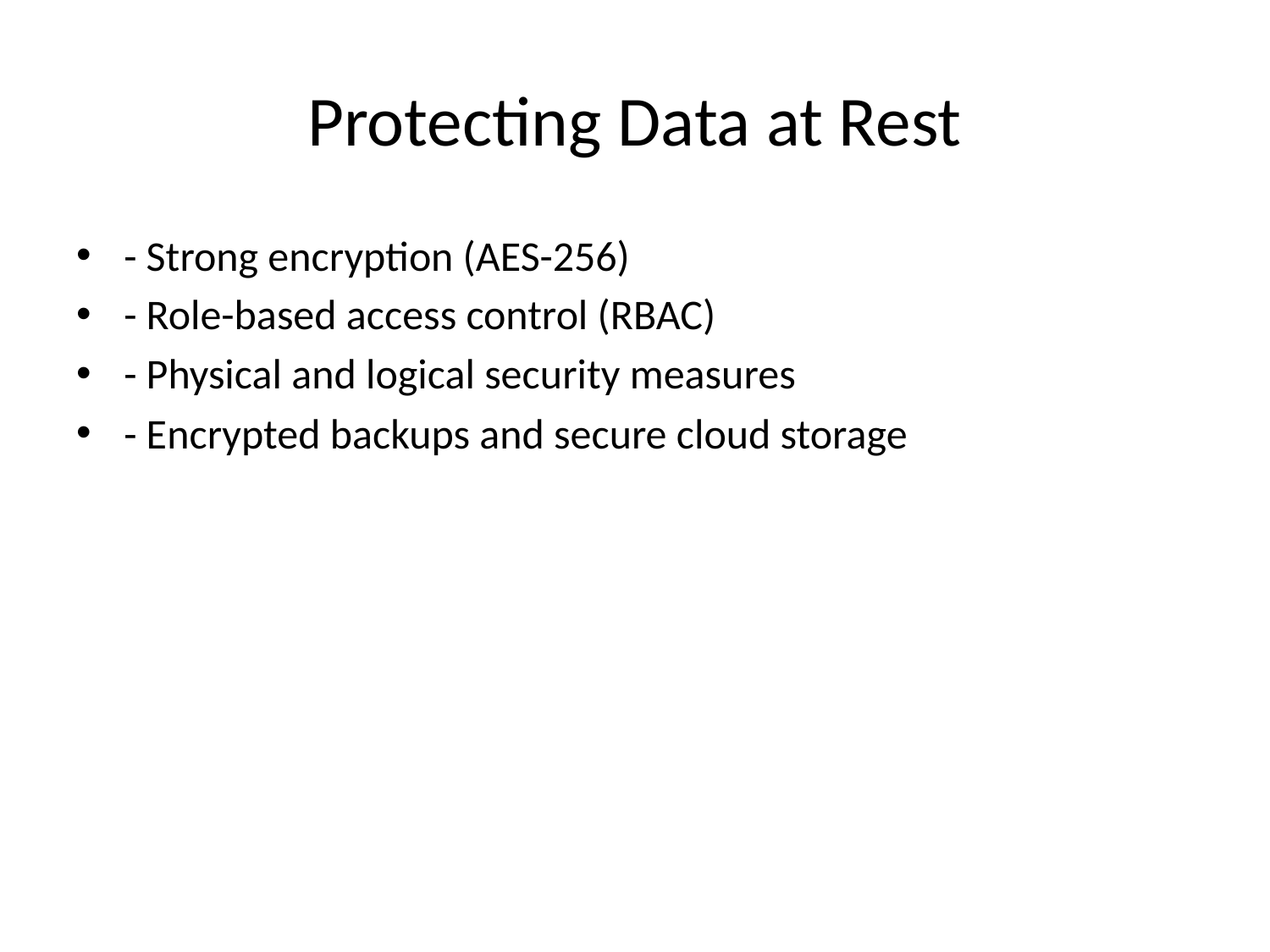

# Protecting Data at Rest
- Strong encryption (AES-256)
- Role-based access control (RBAC)
- Physical and logical security measures
- Encrypted backups and secure cloud storage